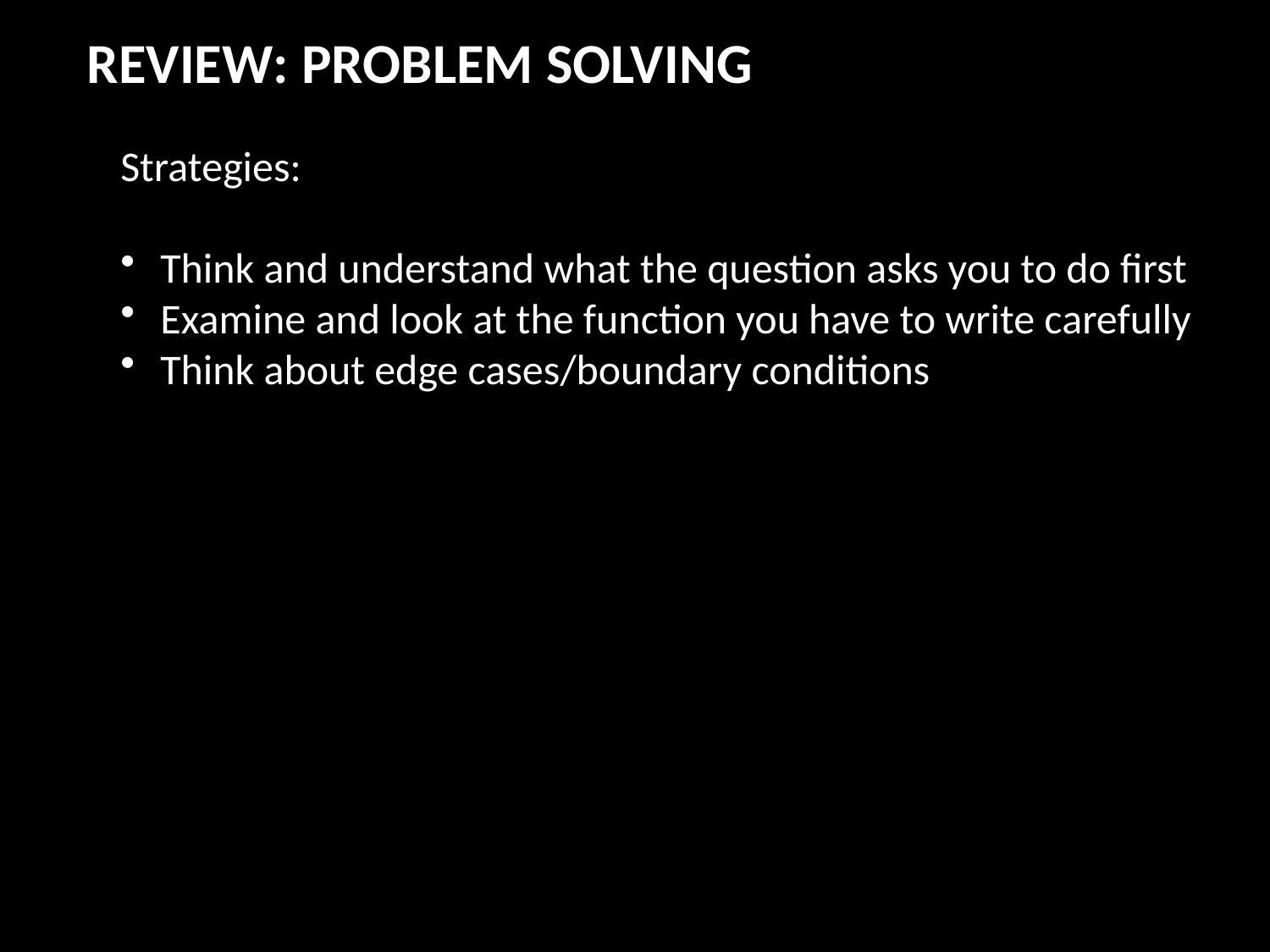

REVIEW: PROBLEM SOLVING
Strategies:

Think and understand what the question asks you to do first
Examine and look at the function you have to write carefully
Think about edge cases/boundary conditions